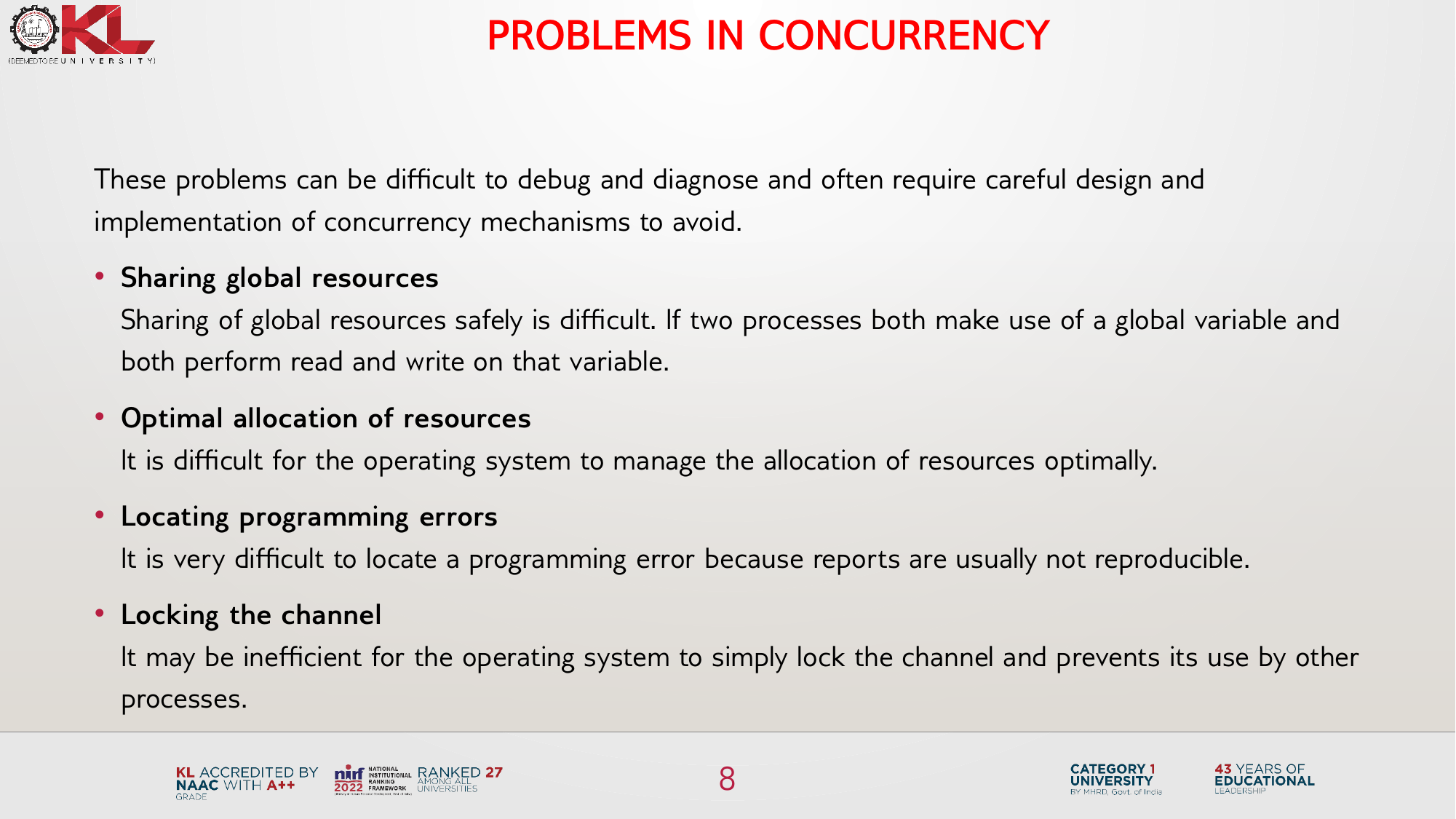

# Problems in Concurrency
These problems can be difficult to debug and diagnose and often require careful design and implementation of concurrency mechanisms to avoid.
Sharing global resources
Sharing of global resources safely is difficult. If two processes both make use of a global variable and both perform read and write on that variable.
Optimal allocation of resources
It is difficult for the operating system to manage the allocation of resources optimally.
Locating programming errors
It is very difficult to locate a programming error because reports are usually not reproducible.
Locking the channel
It may be inefficient for the operating system to simply lock the channel and prevents its use by other processes.

8